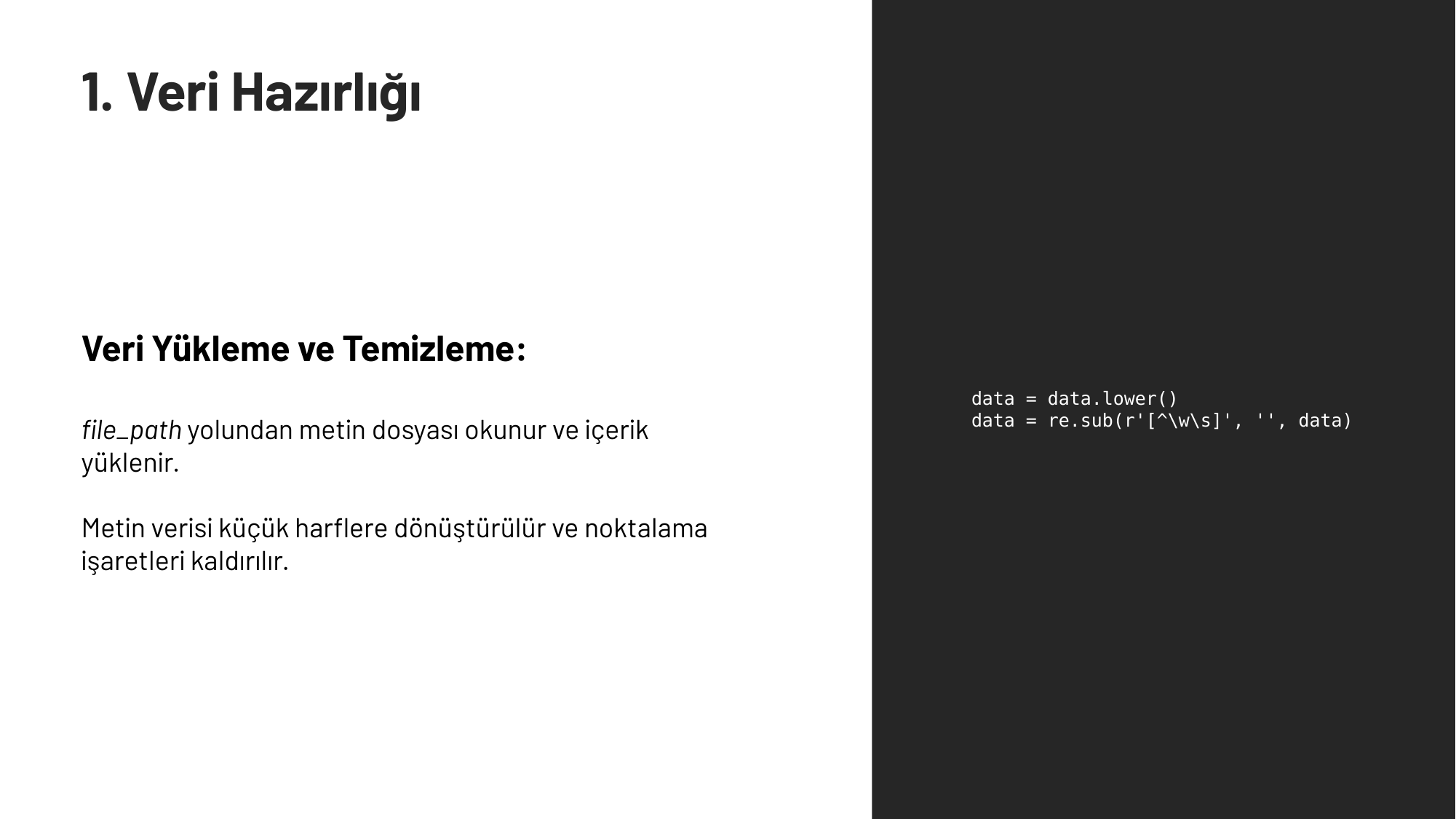

1. Veri Hazırlığı
Veri Yükleme ve Temizleme:

file_path yolundan metin dosyası okunur ve içerik yüklenir.

Metin verisi küçük harflere dönüştürülür ve noktalama işaretleri kaldırılır.

data = data.lower()
data = re.sub(r'[^\w\s]', '', data)